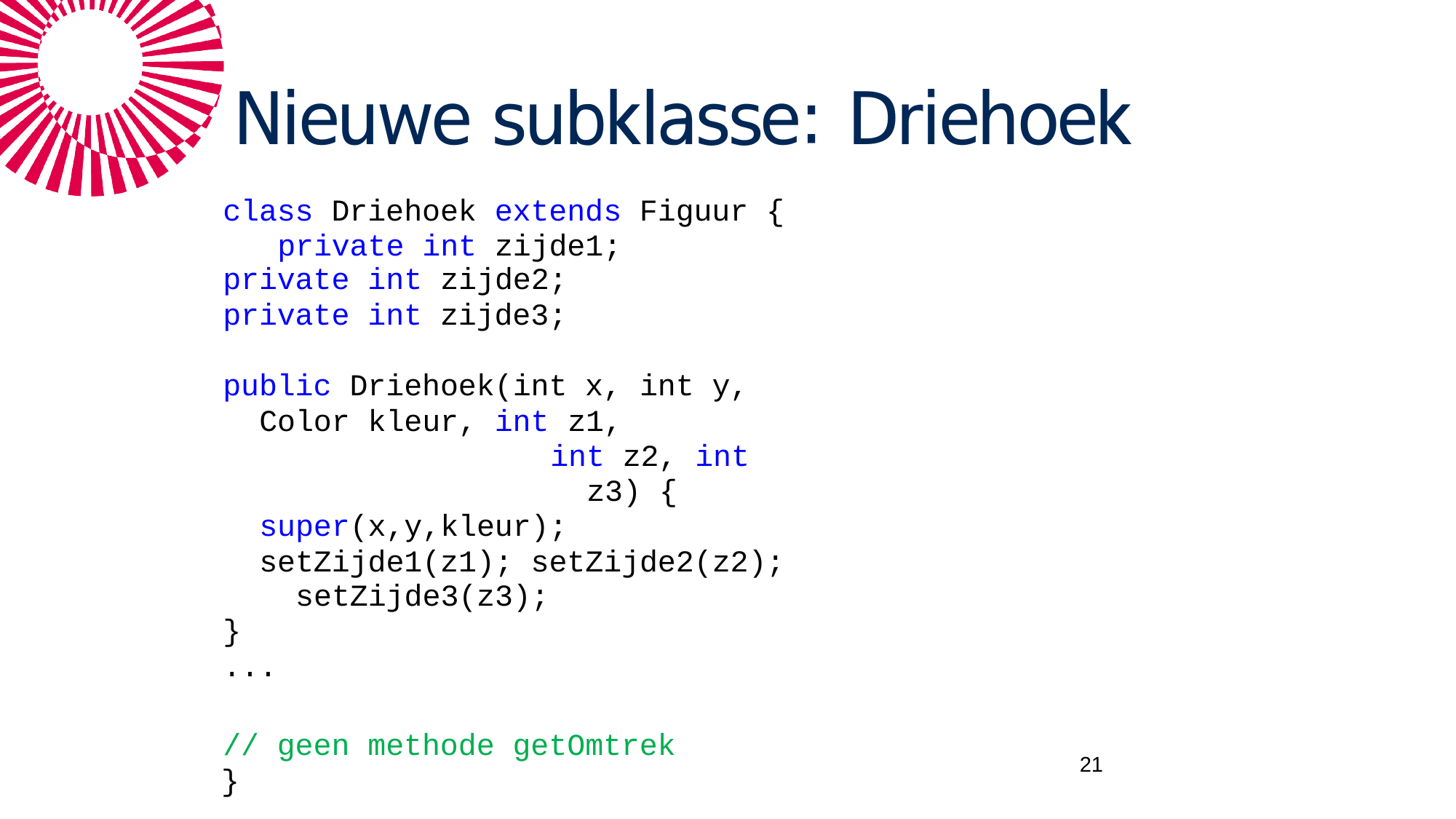

# Nieuwe subklasse: Driehoek
class Driehoek extends Figuur {  private int zijde1;
private int zijde2;
private int zijde3;

public Driehoek(int x, int y, Color kleur, int z1,
int z2, int z3) {
super(x,y,kleur);
setZijde1(z1); setZijde2(z2); setZijde3(z3);
}
...

// geen methode getOmtrek
}
21